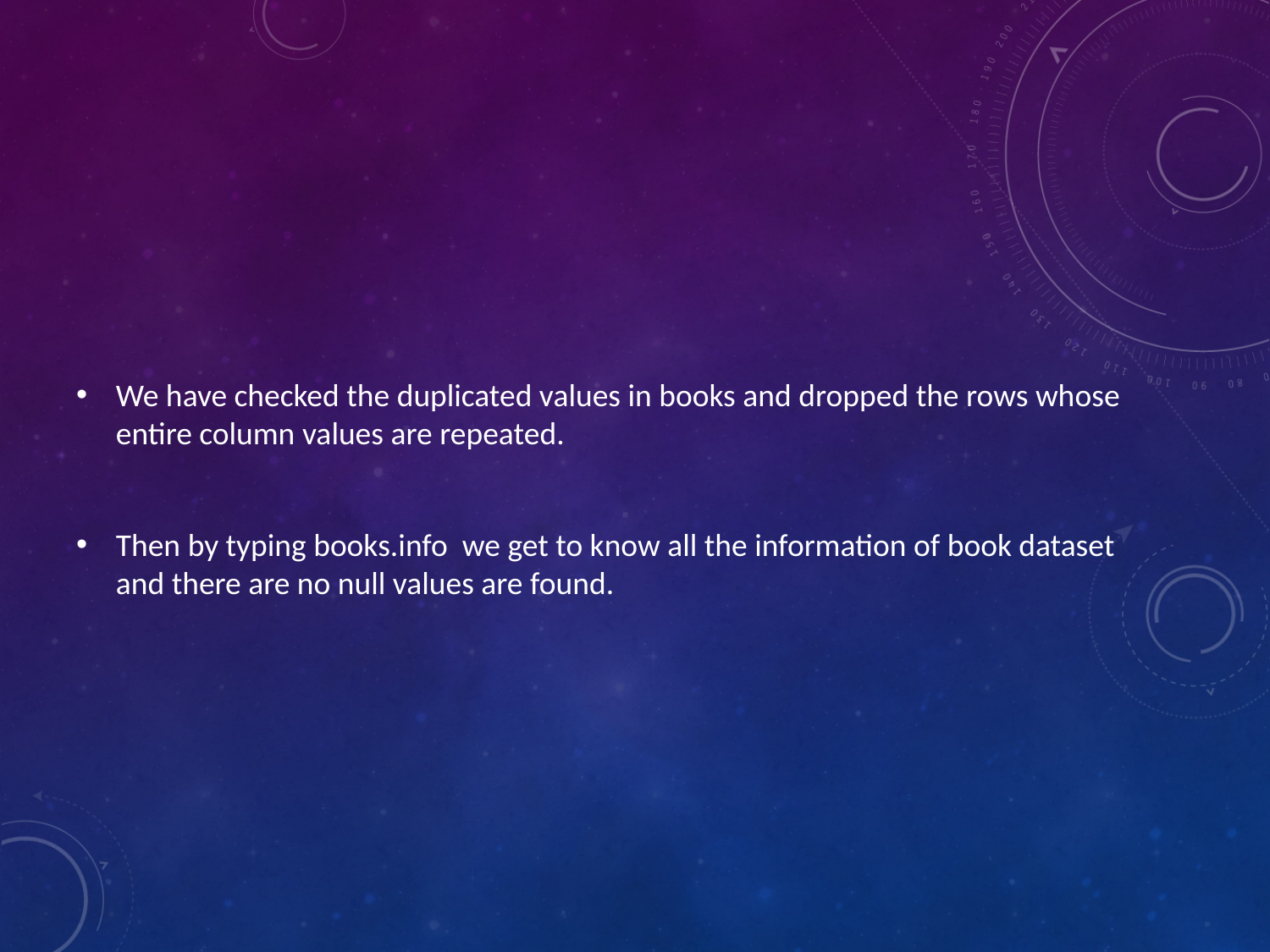

We have checked the duplicated values in books and dropped the rows whose entire column values are repeated.

Then by typing books.info  we get to know all the information of book dataset and there are no null values are found.